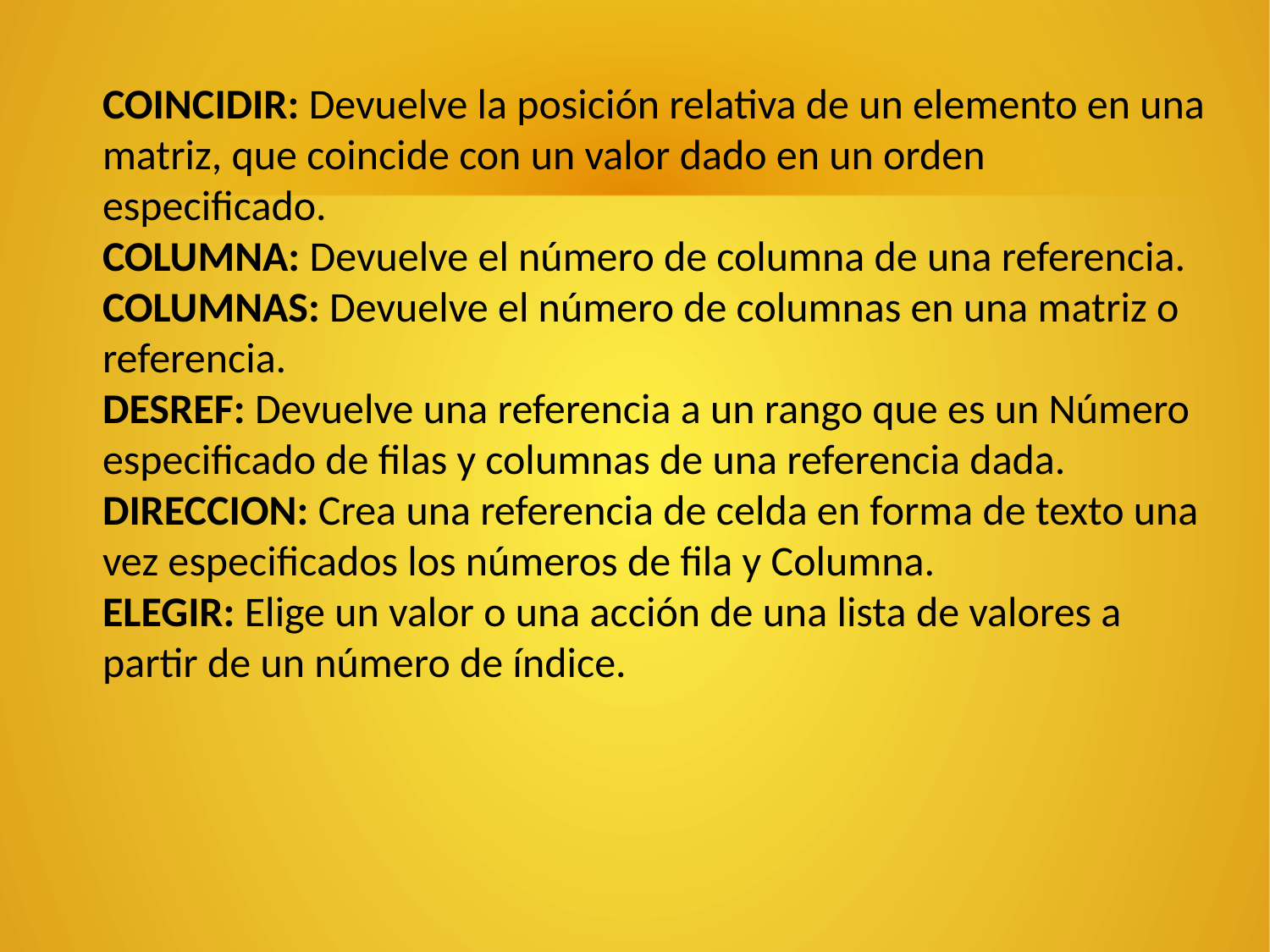

COINCIDIR: Devuelve la posición relativa de un elemento en una matriz, que coincide con un valor dado en un orden especificado.
COLUMNA: Devuelve el número de columna de una referencia.
COLUMNAS: Devuelve el número de columnas en una matriz o referencia.
DESREF: Devuelve una referencia a un rango que es un Número especificado de filas y columnas de una referencia dada.
DIRECCION: Crea una referencia de celda en forma de texto una vez especificados los números de fila y Columna.
ELEGIR: Elige un valor o una acción de una lista de valores a partir de un número de índice.